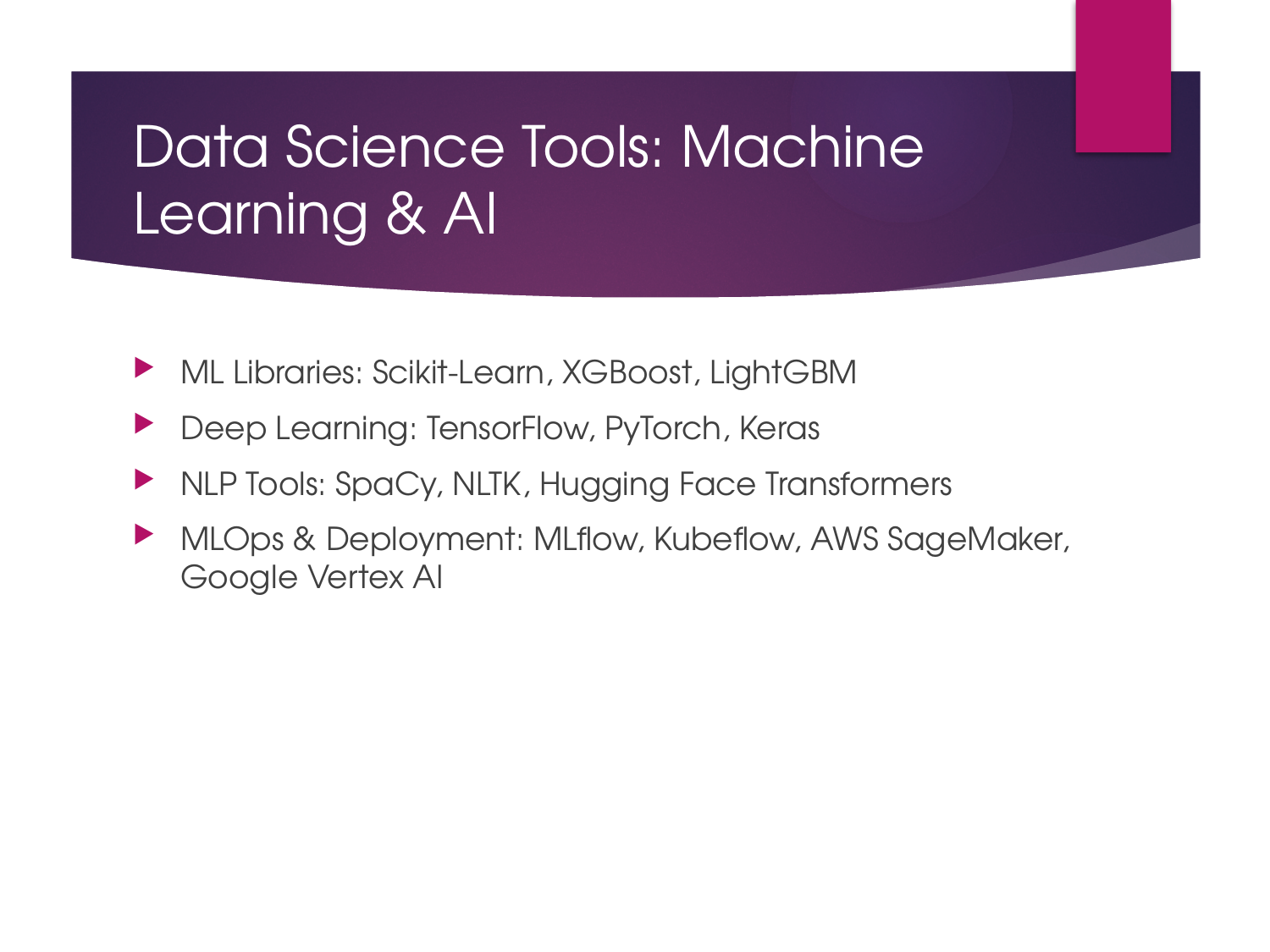

# Data Science Tools: Machine Learning & AI
ML Libraries: Scikit-Learn, XGBoost, LightGBM
Deep Learning: TensorFlow, PyTorch, Keras
NLP Tools: SpaCy, NLTK, Hugging Face Transformers
MLOps & Deployment: MLflow, Kubeflow, AWS SageMaker, Google Vertex AI